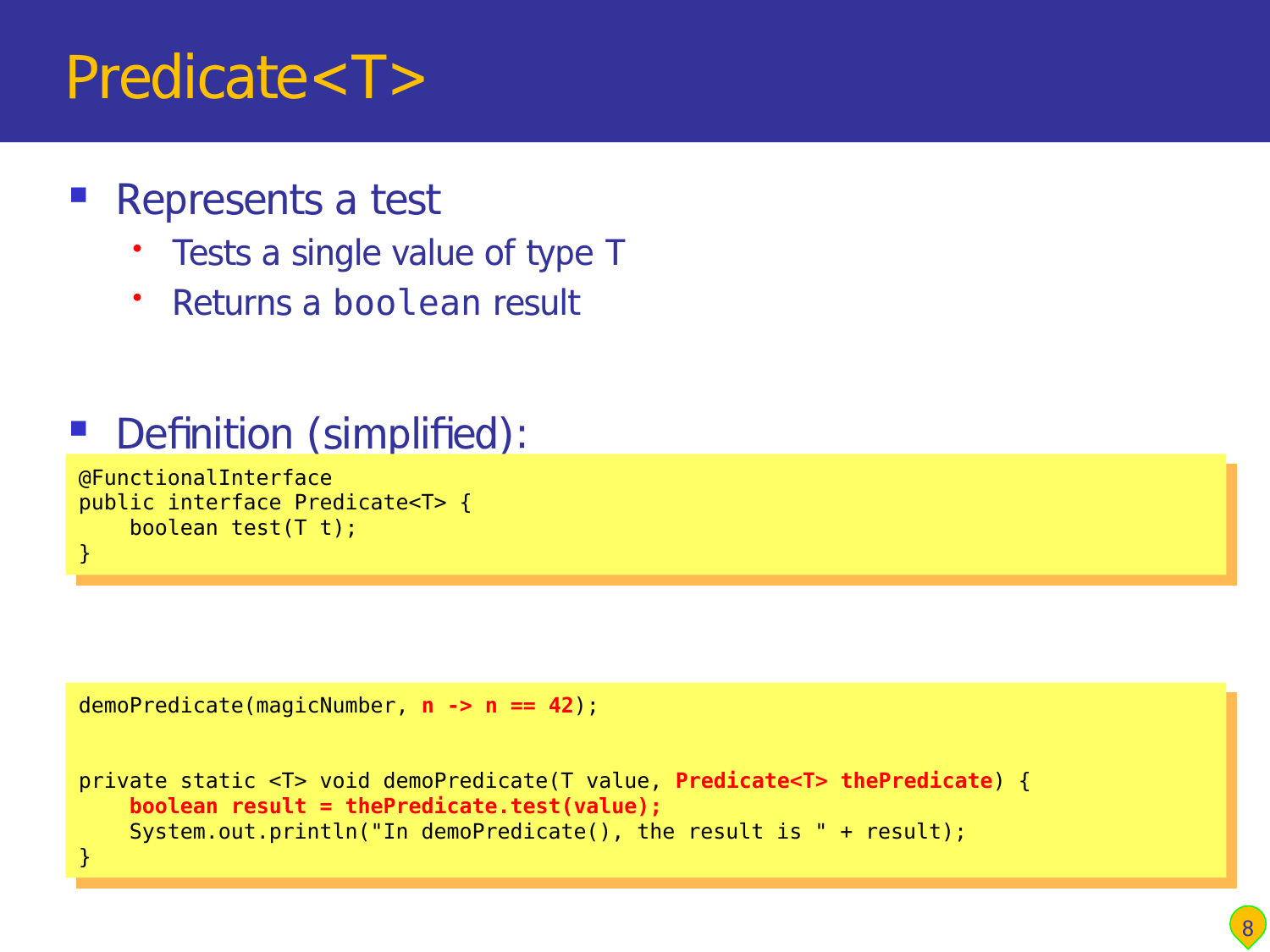

# Predicate<T>
Represents a test
Tests a single value of type T
Returns a boolean result

Definition (simplified):

Example usage:
@FunctionalInterface
public interface Predicate<T> {
    boolean test(T t);
}
demoPredicate(magicNumber, n -> n == 42);

private static <T> void demoPredicate(T value, Predicate<T> thePredicate) {
    boolean result = thePredicate.test(value);
    System.out.println("In demoPredicate(), the result is " + result);
}
8